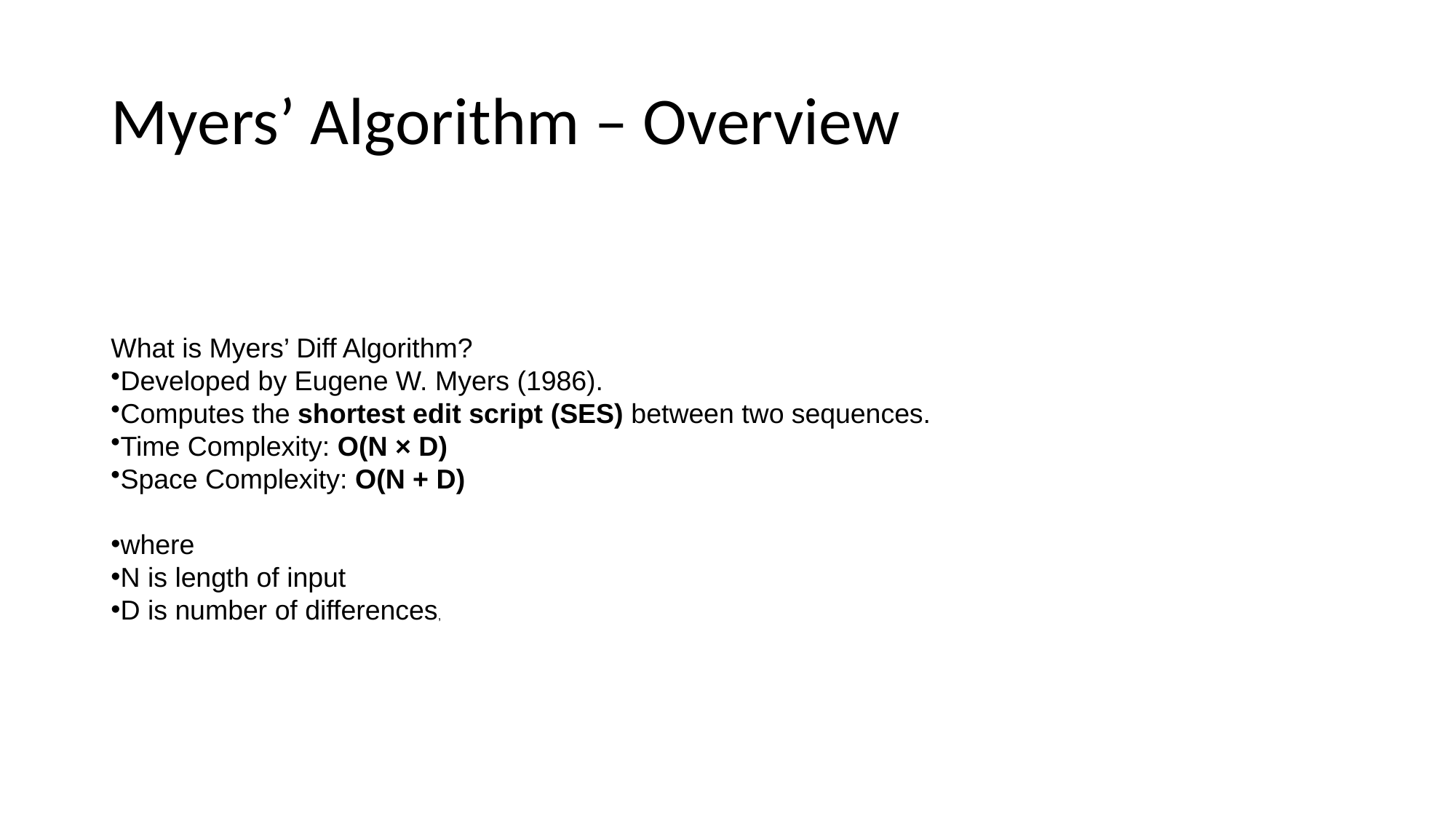

# Myers’ Algorithm – Overview
What is Myers’ Diff Algorithm?
Developed by Eugene W. Myers (1986).
Computes the shortest edit script (SES) between two sequences.
Time Complexity: O(N × D)
Space Complexity: O(N + D)

where
N is length of input
D is number of differences,